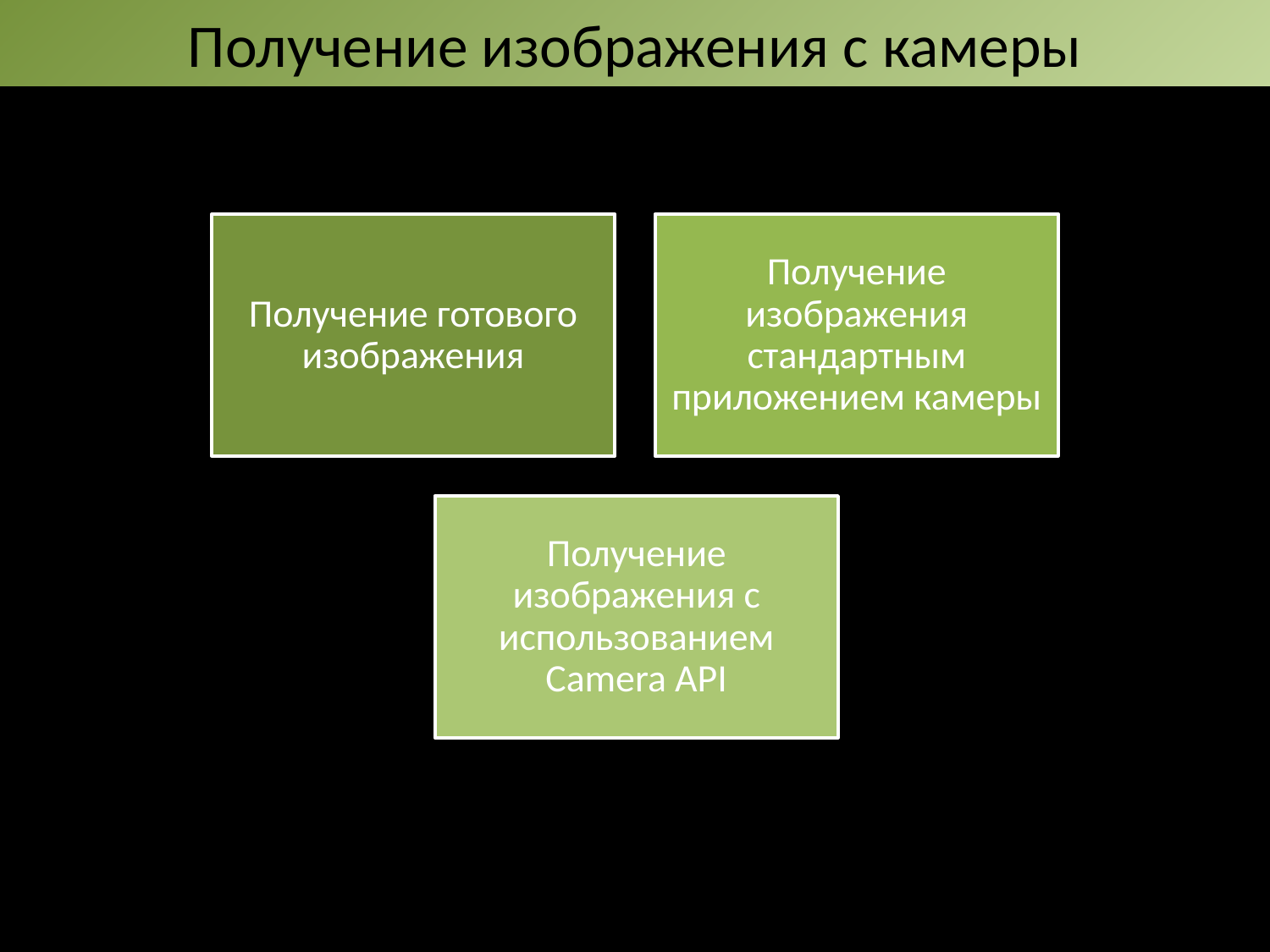

# Получение изображения с камеры
Получение готового изображения
Получение изображения стандартным приложением камеры
Получение изображения с использованием Camera API